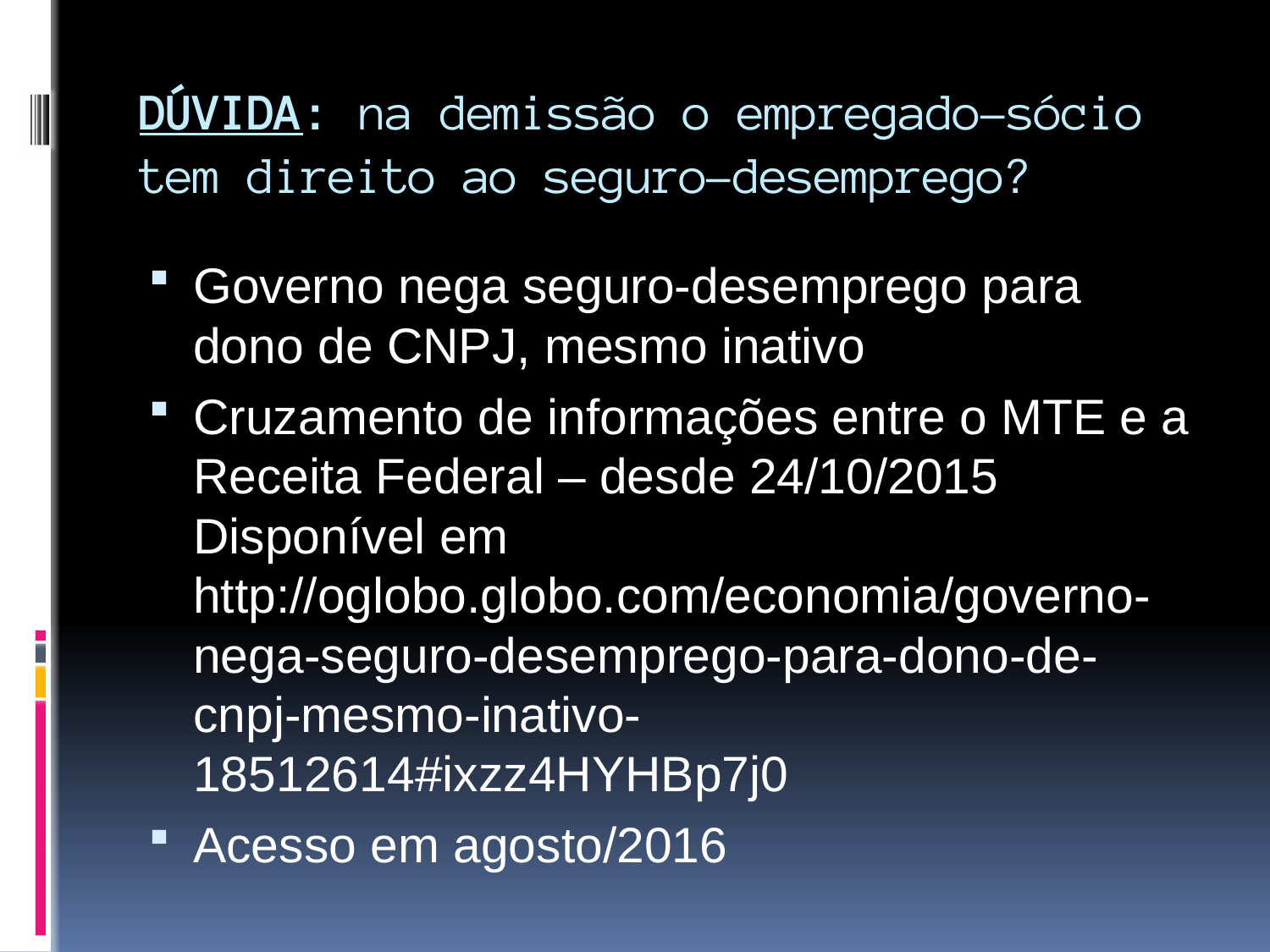

# DÚVIDA: na demissão o empregado-sócio tem direito ao seguro-desemprego?
Governo nega seguro-desemprego para dono de CNPJ, mesmo inativo
Cruzamento de informações entre o MTE e a Receita Federal – desde 24/10/2015
Disponível em http://oglobo.globo.com/economia/governo-nega-seguro-desemprego-para-dono-de-cnpj-mesmo-inativo-18512614#ixzz4HYHBp7j0
Acesso em agosto/2016